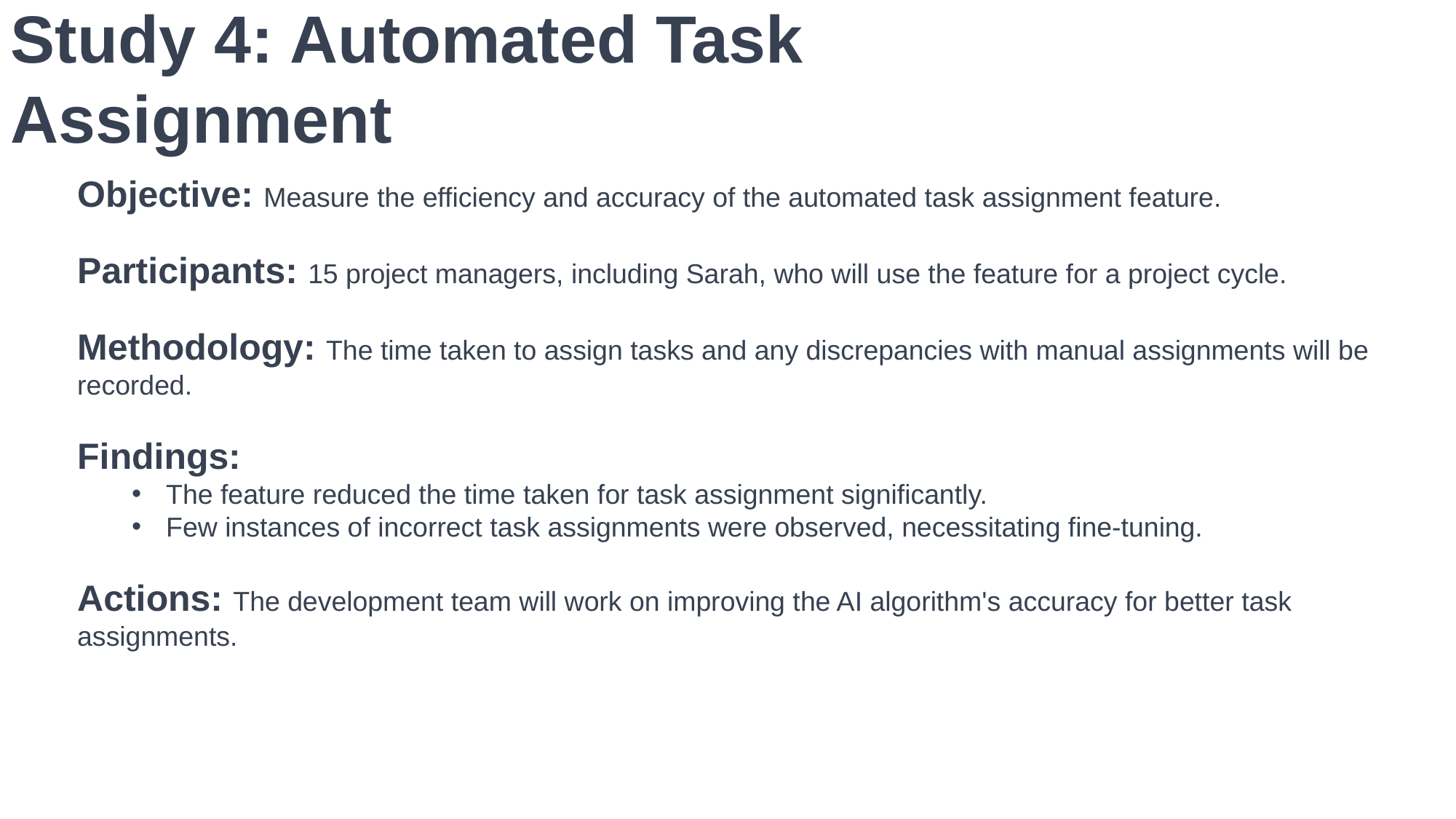

Study 4: Automated Task Assignment
Objective: Measure the efficiency and accuracy of the automated task assignment feature.

Participants: 15 project managers, including Sarah, who will use the feature for a project cycle.

Methodology: The time taken to assign tasks and any discrepancies with manual assignments will be recorded.

Findings:
The feature reduced the time taken for task assignment significantly.
Few instances of incorrect task assignments were observed, necessitating fine-tuning.

Actions: The development team will work on improving the AI algorithm's accuracy for better task assignments.